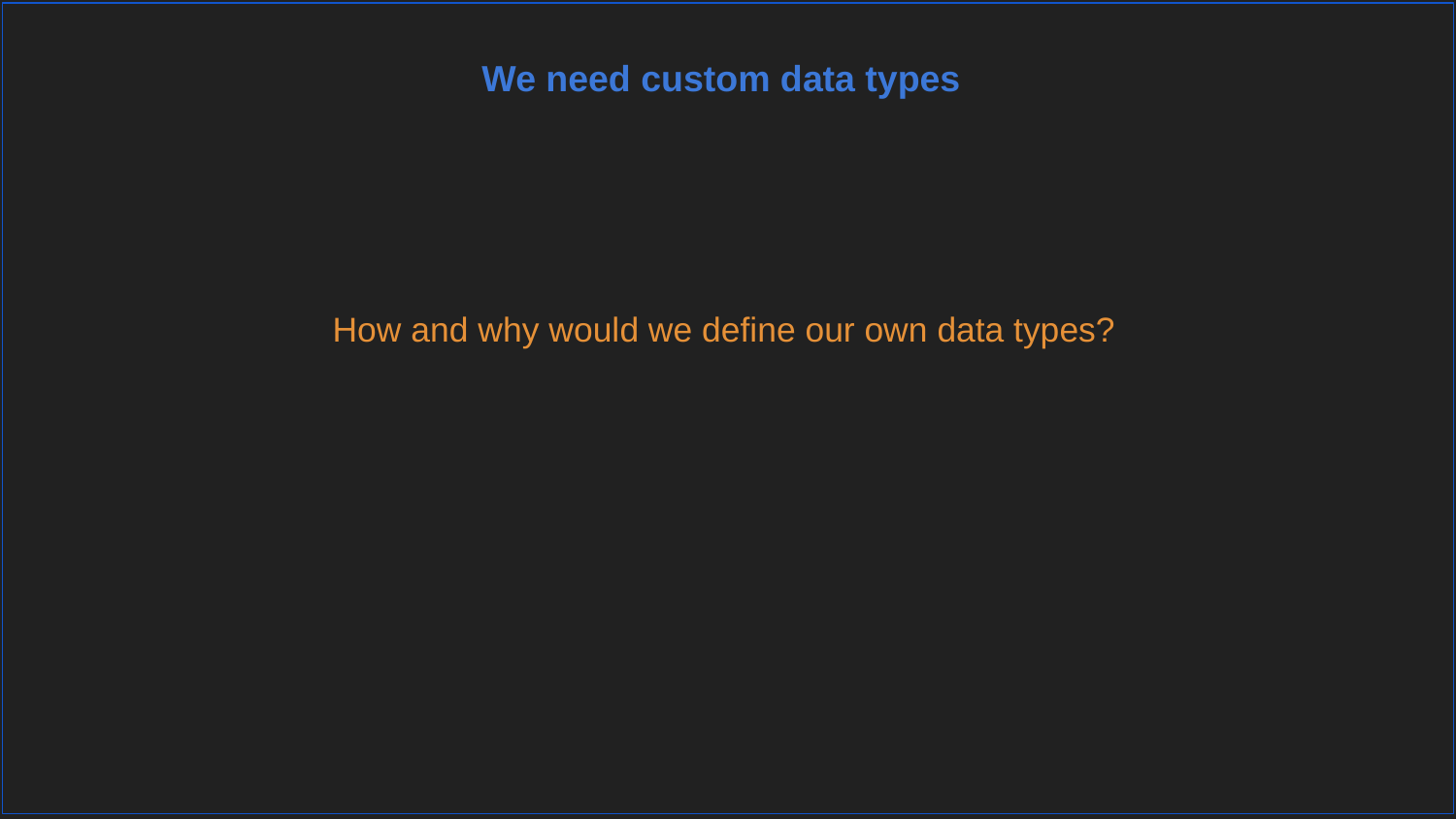

We need custom data types
How and why would we define our own data types?